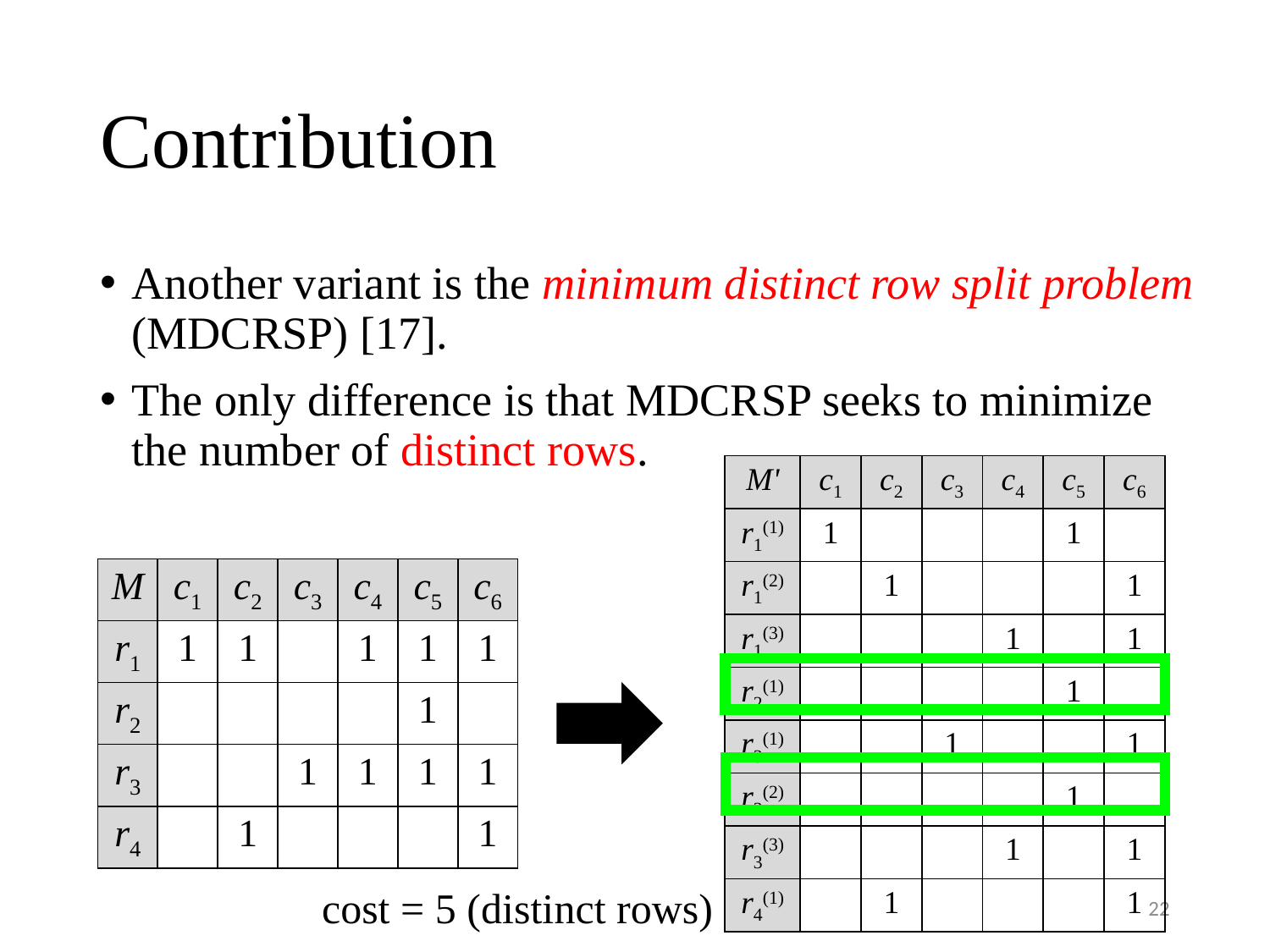

# Contribution
Another variant is the minimum distinct row split problem (MDCRSP) [17].
The only difference is that MDCRSP seeks to minimize the number of distinct rows.
| M' | c1 | c2 | c3 | c4 | c5 | c6 |
| --- | --- | --- | --- | --- | --- | --- |
| r1(1) | 1 |  |  |  | 1 |  |
| r1(2) |  | 1 |  |  |  | 1 |
| r1(3) |  |  |  | 1 |  | 1 |
| r2(1) |  |  |  |  | 1 |  |
| r3(1) |  |  | 1 |  |  | 1 |
| r3(2) |  |  |  |  | 1 |  |
| r3(3) |  |  |  | 1 |  | 1 |
| r4(1) |  | 1 |  |  |  | 1 |
| M | c1 | c2 | c3 | c4 | c5 | c6 |
| --- | --- | --- | --- | --- | --- | --- |
| r1 | 1 | 1 |  | 1 | 1 | 1 |
| r2 |  |  |  |  | 1 |  |
| r3 |  |  | 1 | 1 | 1 | 1 |
| r4 |  | 1 |  |  |  | 1 |

cost = 5 (distinct rows)
22